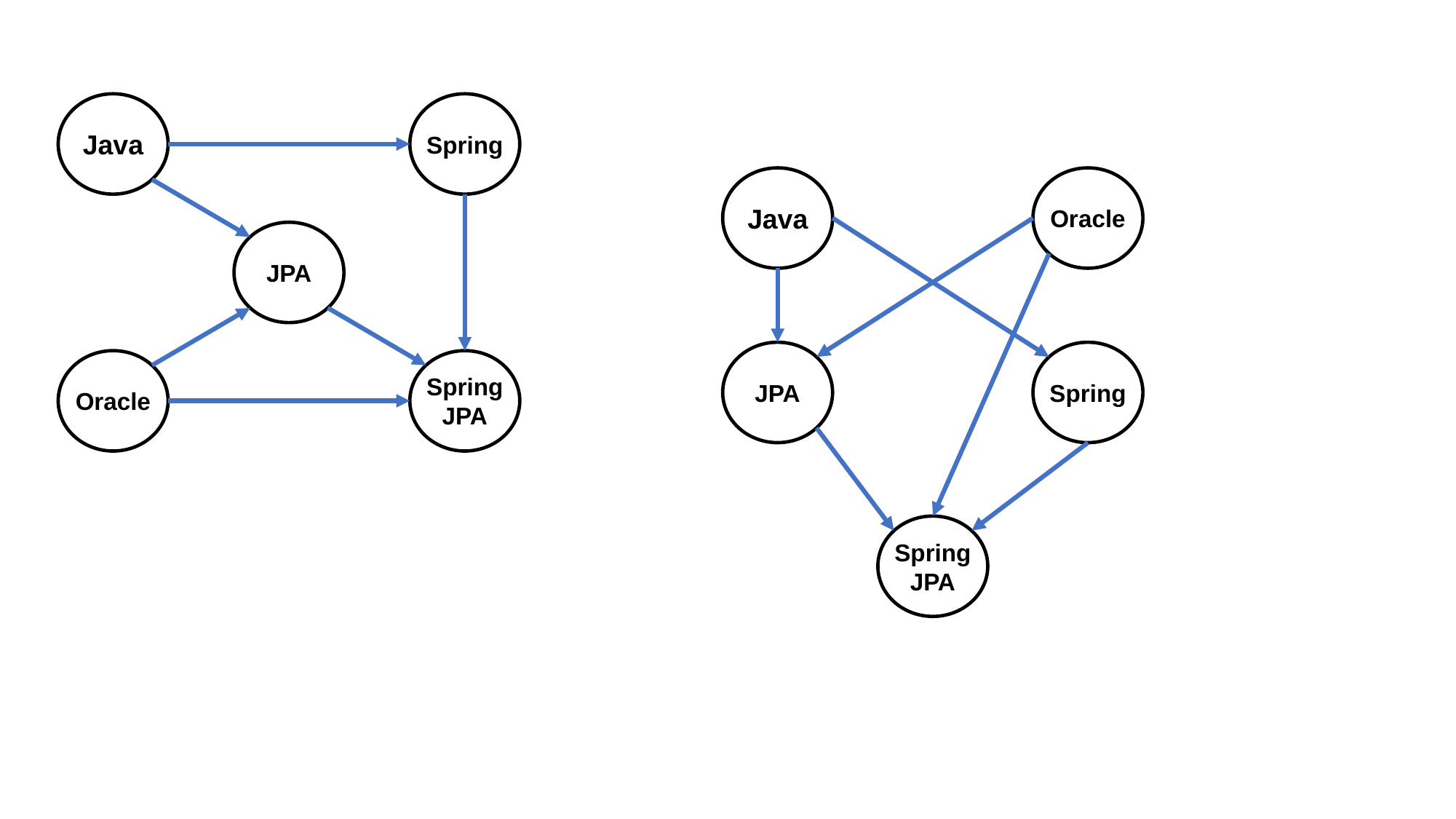

Java
Spring
JPA
Oracle
Spring
JPA
Java
Oracle
JPA
Spring
Spring
JPA